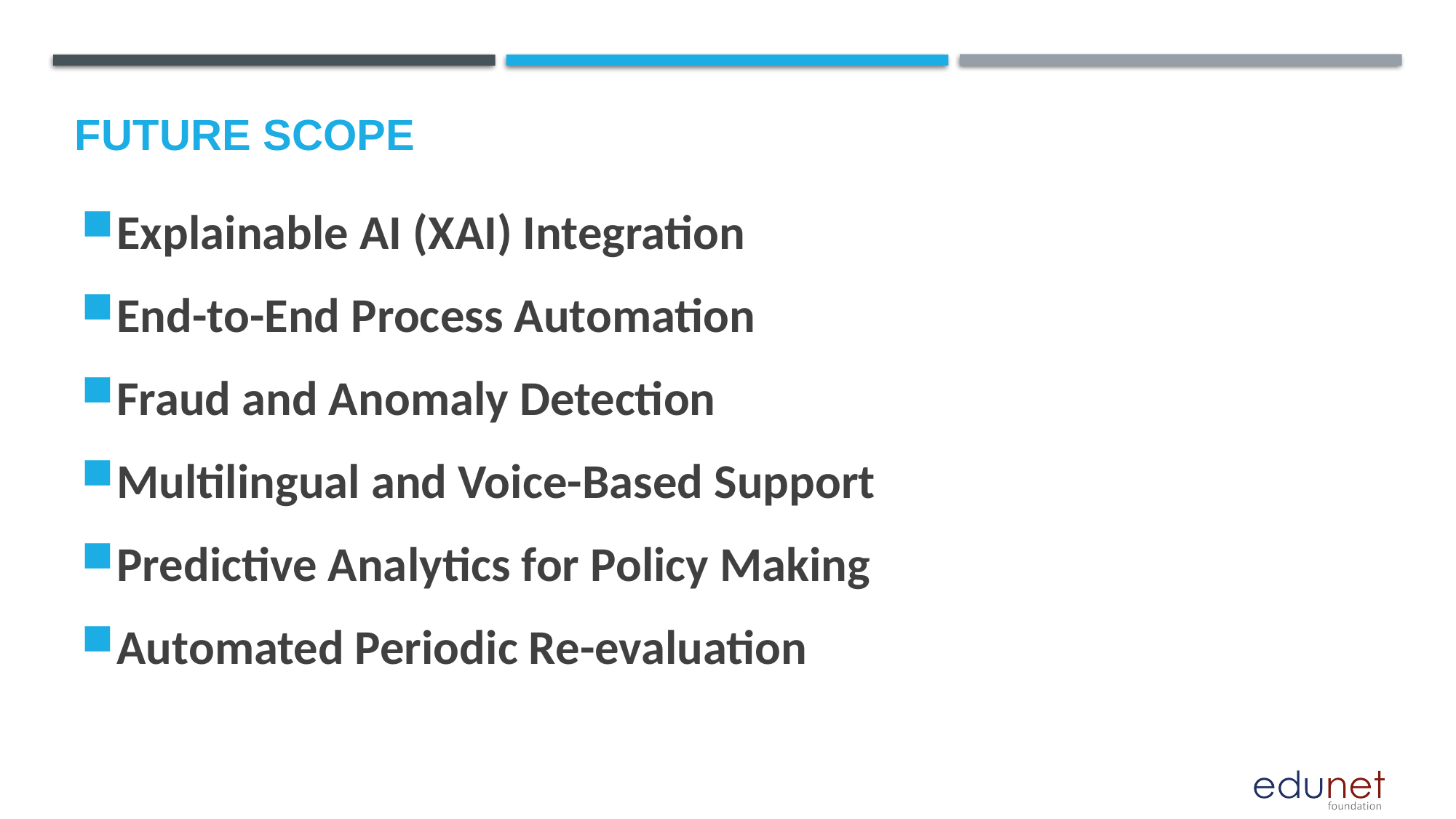

Future scope
Explainable AI (XAI) Integration
End-to-End Process Automation
Fraud and Anomaly Detection
Multilingual and Voice-Based Support
Predictive Analytics for Policy Making
Automated Periodic Re-evaluation